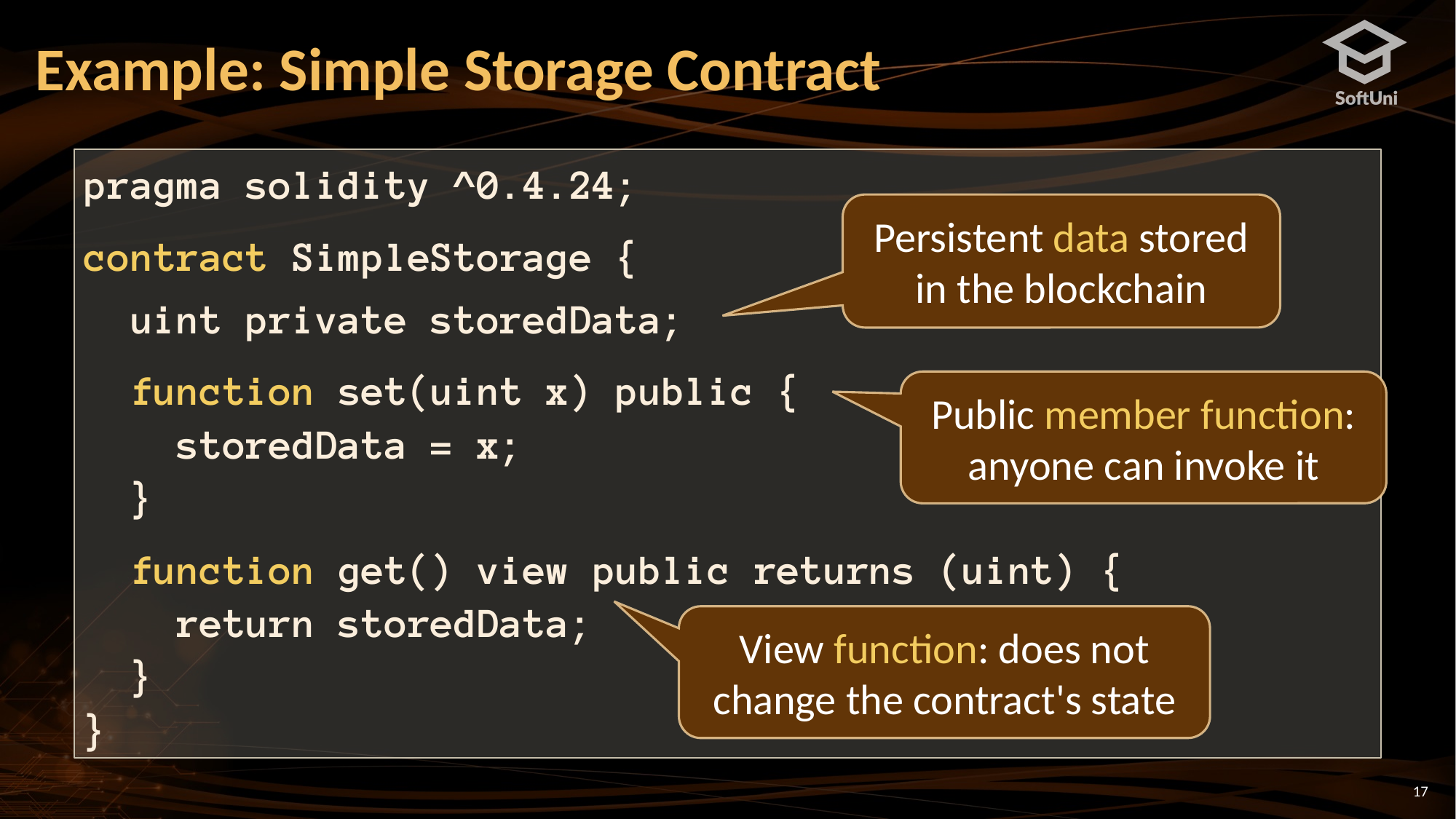

# Example: Simple Storage Contract
pragma solidity ^0.4.24;
contract SimpleStorage {
  uint private storedData;
  function set(uint x) public {
    storedData = x;
  }
  function get() view public returns (uint) {
    return storedData;
  }
}
Persistent data stored in the blockchain
Public member function: anyone can invoke it
View function: does not change the contract's state
17